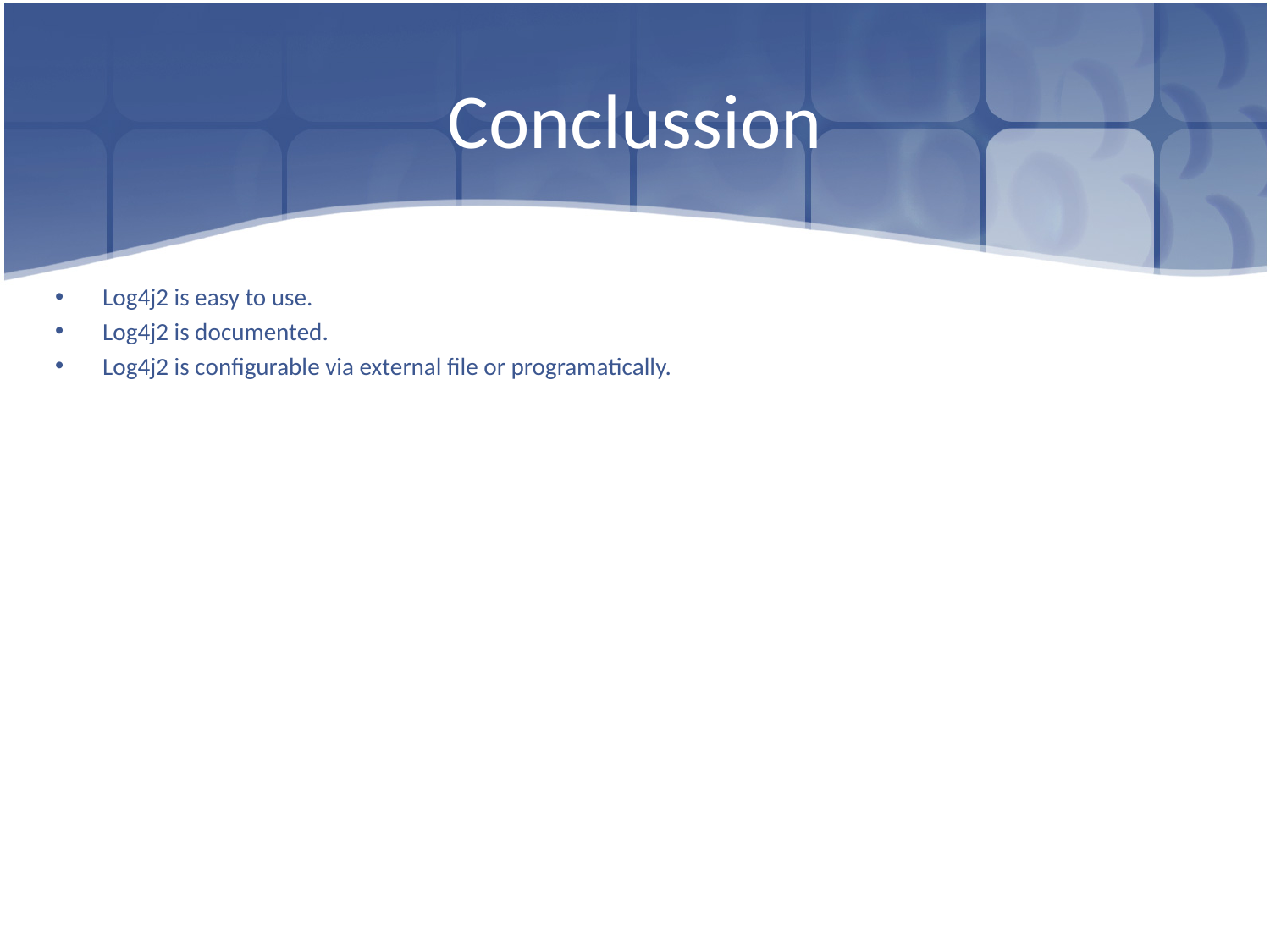

# Conclussion
Log4j2 is easy to use.
Log4j2 is documented.
Log4j2 is configurable via external file or programatically.